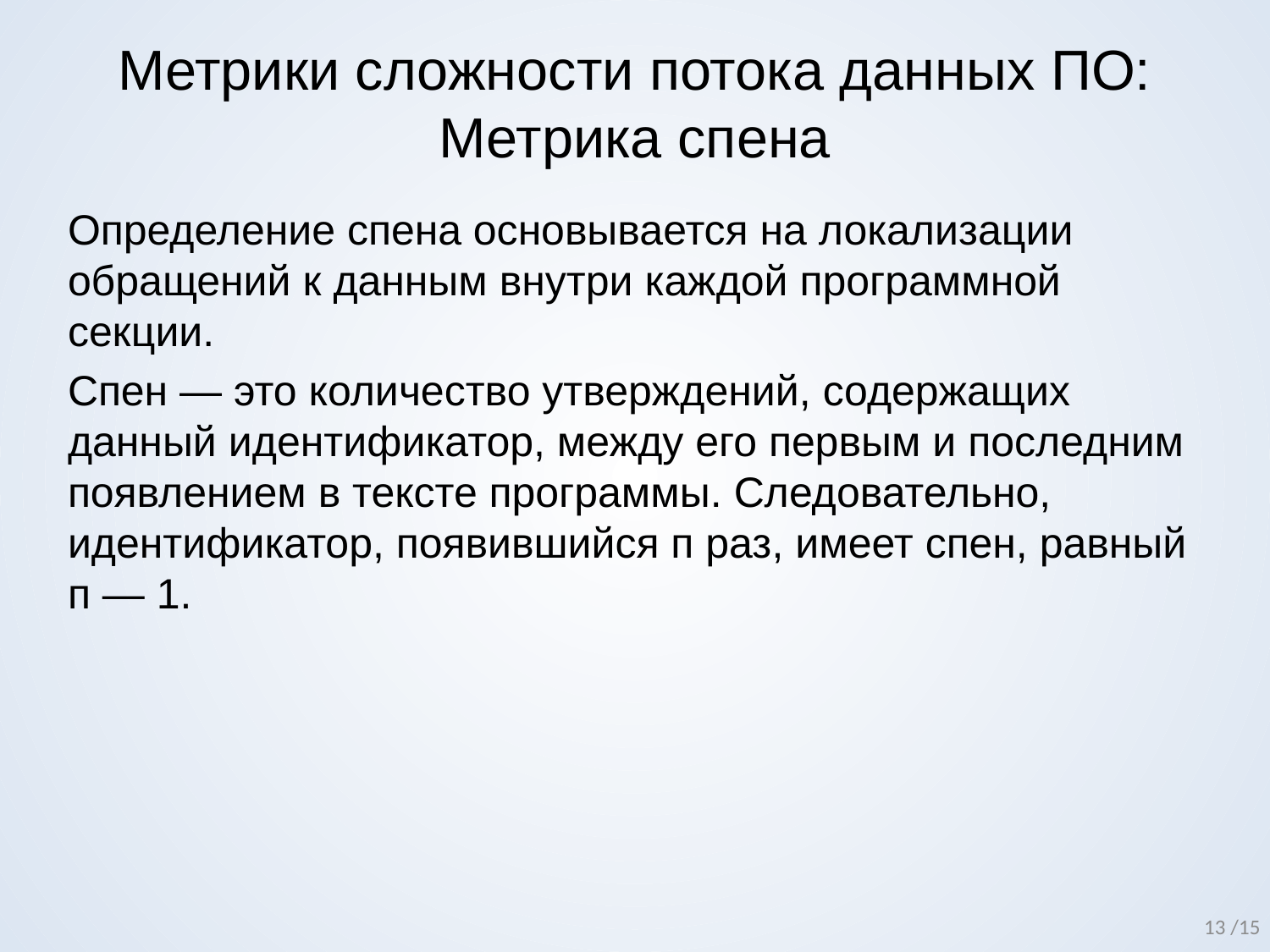

# Метрики сложности потока данных ПО: Метрика спена
Определение спена основывается на локализации обращений к данным внутри каждой программной секции.
Спен — это количество утверждений, содержащих данный идентификатор, между его первым и последним появлением в тексте программы. Следовательно, идентификатор, появившийся п раз, имеет спен, равный п — 1.
13 /15